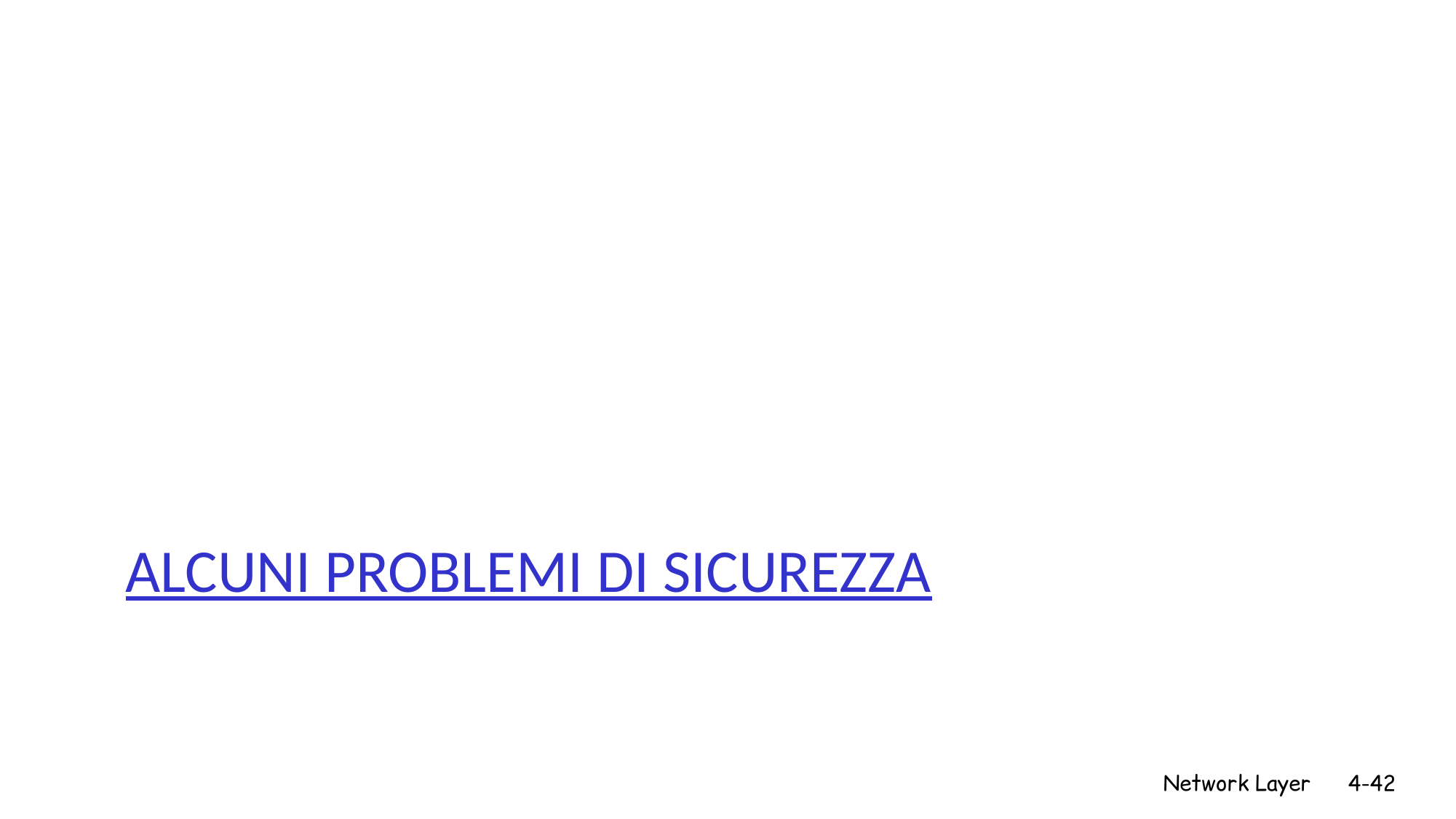

# Alcuni problemi di sicurezza
Network Layer
4-42